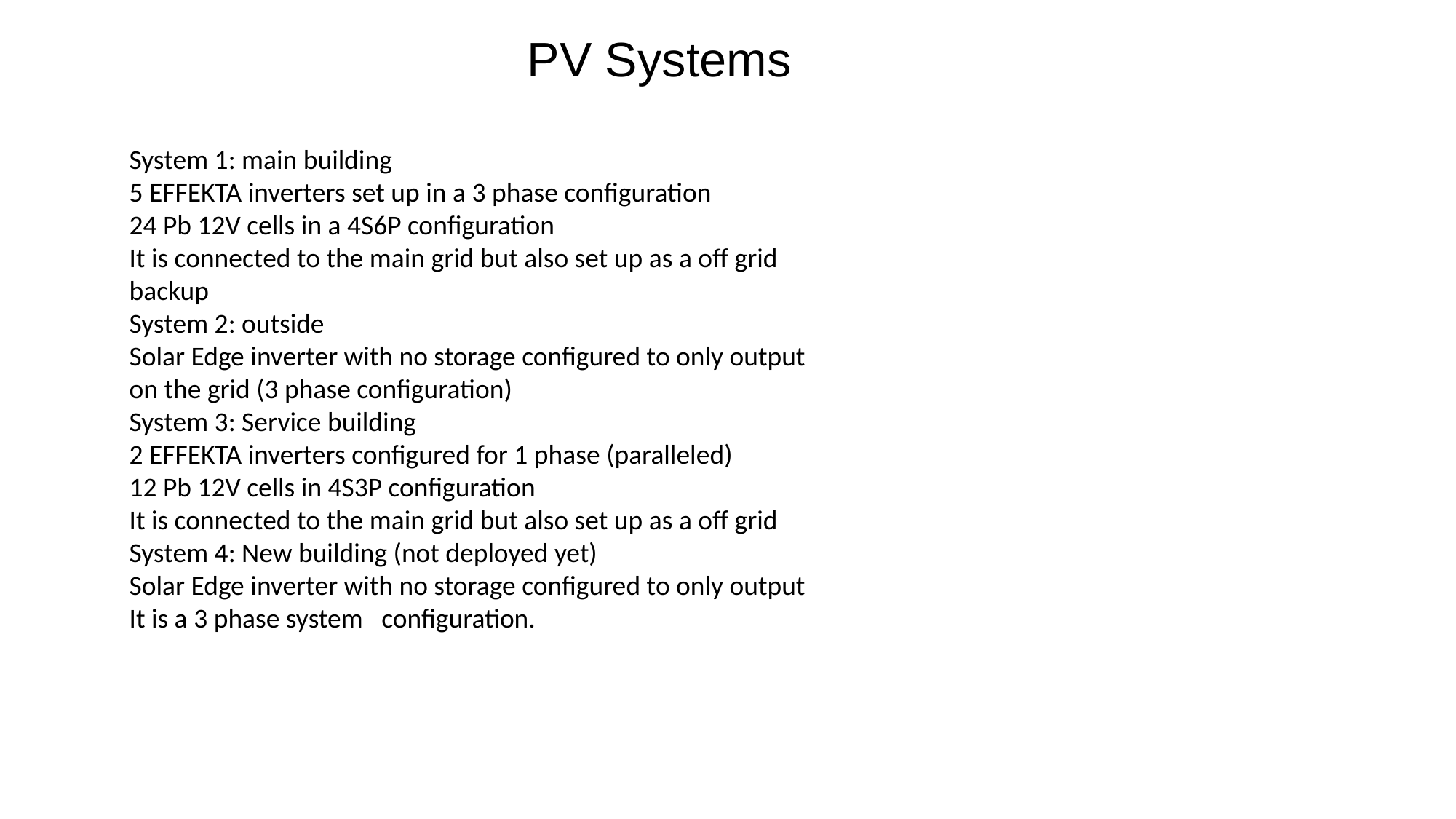

PV Systems
System 1: main building
5 EFFEKTA inverters set up in a 3 phase configuration
24 Pb 12V cells in a 4S6P configuration
It is connected to the main grid but also set up as a off grid backup
System 2: outside
Solar Edge inverter with no storage configured to only output on the grid (3 phase configuration)
System 3: Service building
2 EFFEKTA inverters configured for 1 phase (paralleled)
12 Pb 12V cells in 4S3P configuration
It is connected to the main grid but also set up as a off grid
System 4: New building (not deployed yet)
Solar Edge inverter with no storage configured to only output
It is a 3 phase system   configuration.